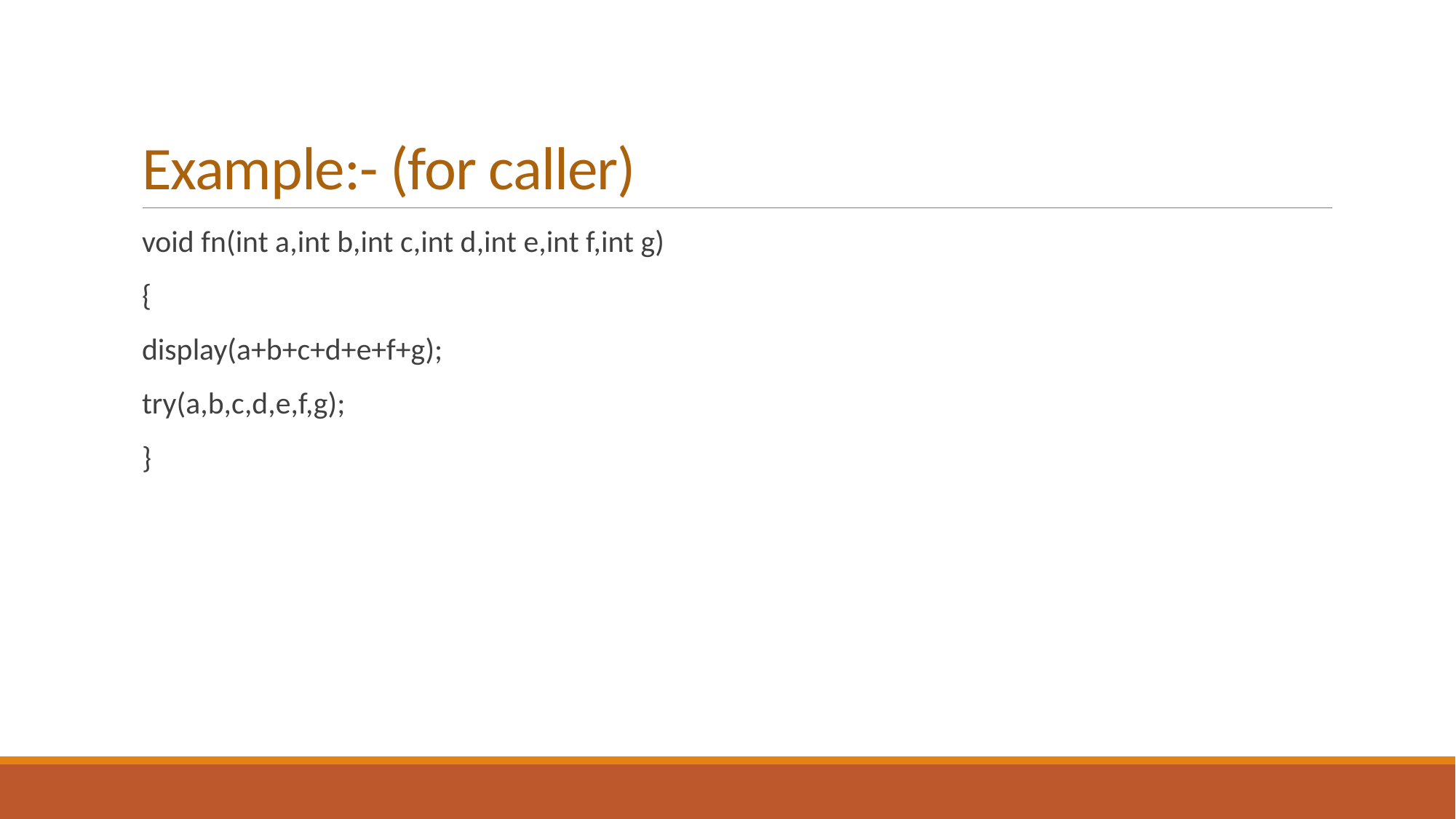

# Example:- (for caller)
void fn(int a,int b,int c,int d,int e,int f,int g)
{
display(a+b+c+d+e+f+g);
try(a,b,c,d,e,f,g);
}